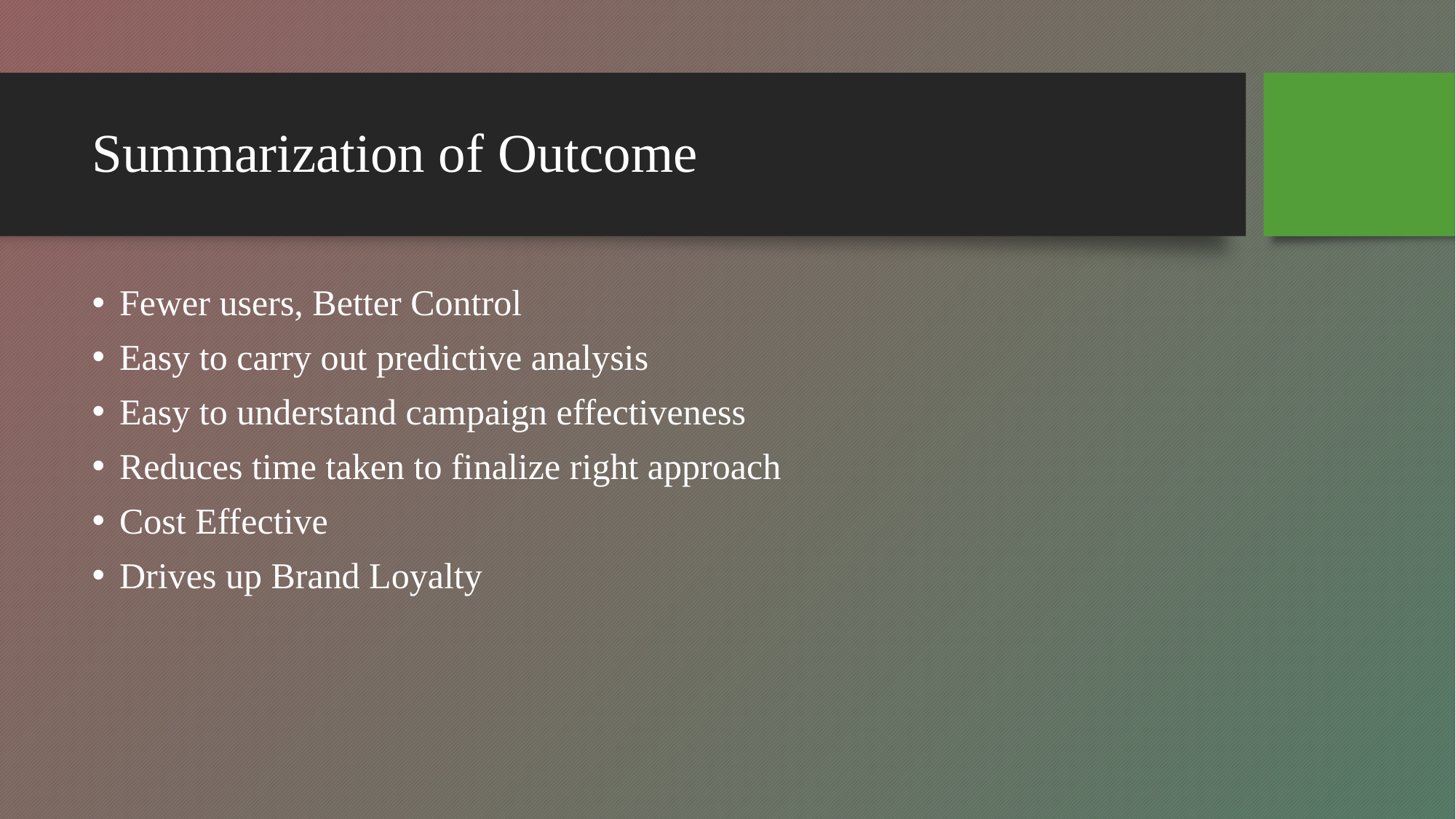

# Summarization of Outcome
Fewer users, Better Control
Easy to carry out predictive analysis
Easy to understand campaign effectiveness
Reduces time taken to finalize right approach
Cost Effective
Drives up Brand Loyalty